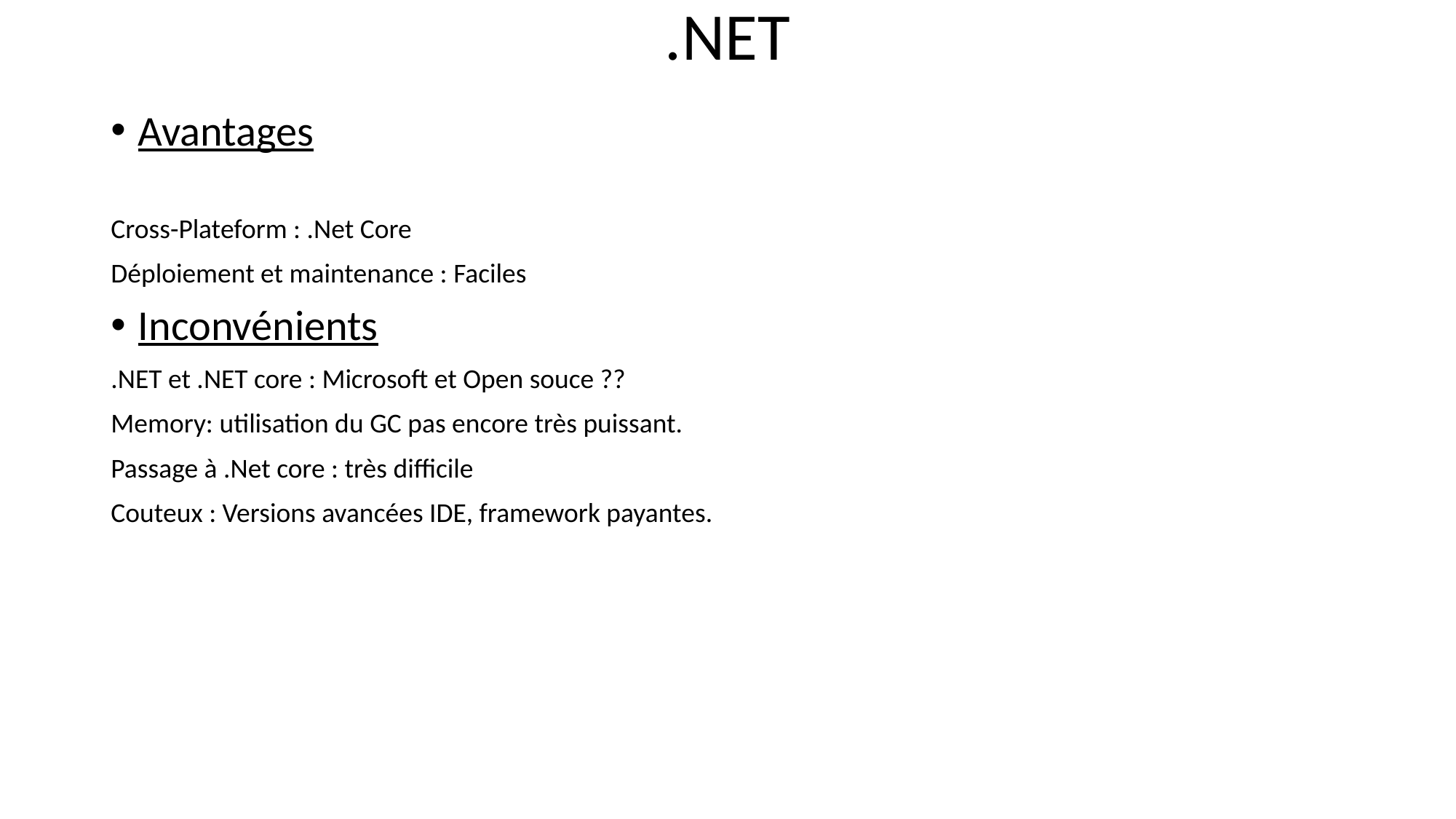

# .NET
Avantages

Cross-Plateform : .Net Core
Déploiement et maintenance : Faciles
Inconvénients
.NET et .NET core : Microsoft et Open souce ??
Memory: utilisation du GC pas encore très puissant.
Passage à .Net core : très difficile
Couteux : Versions avancées IDE, framework payantes.